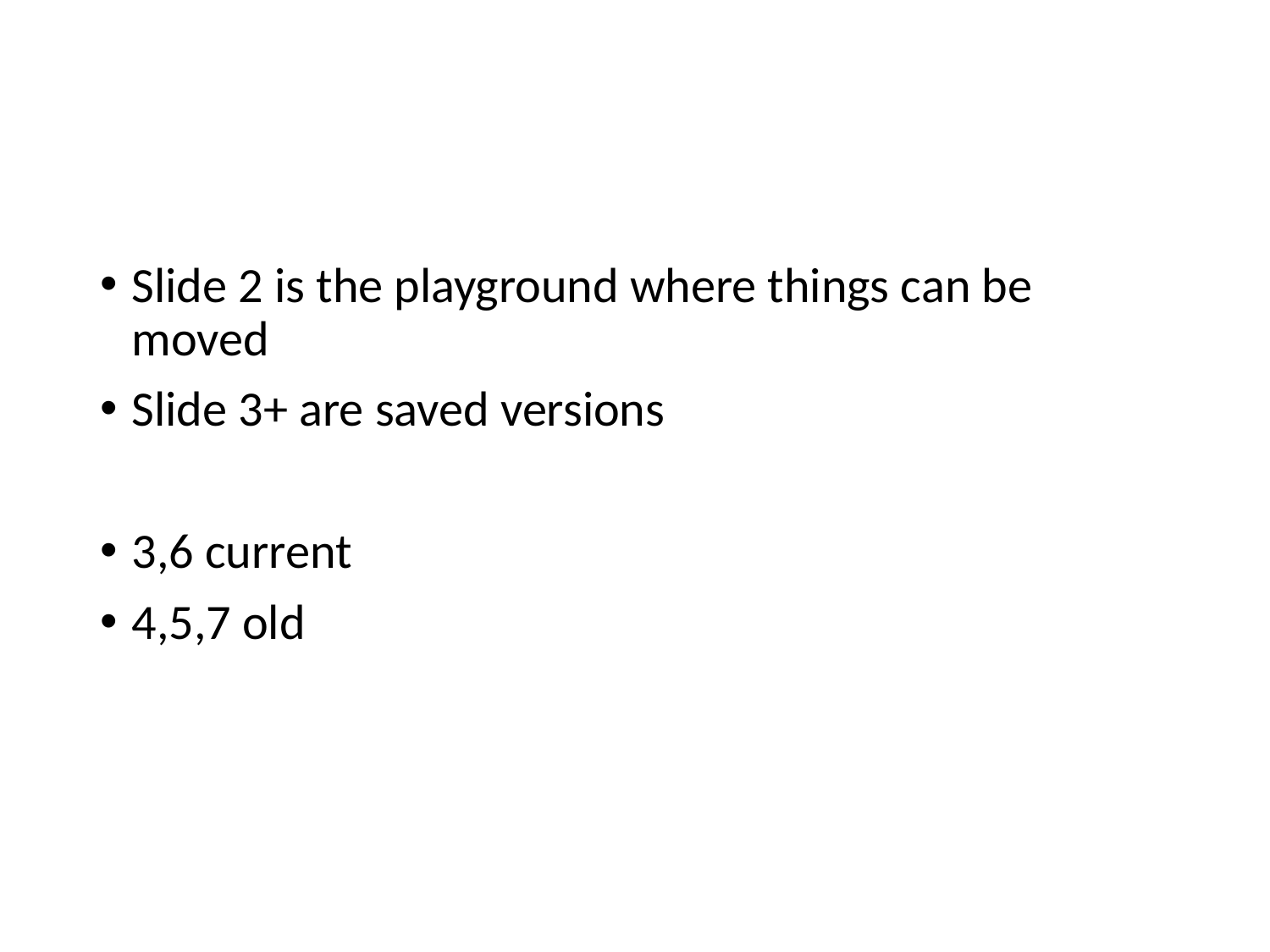

#
Slide 2 is the playground where things can be moved
Slide 3+ are saved versions

3,6 current
4,5,7 old